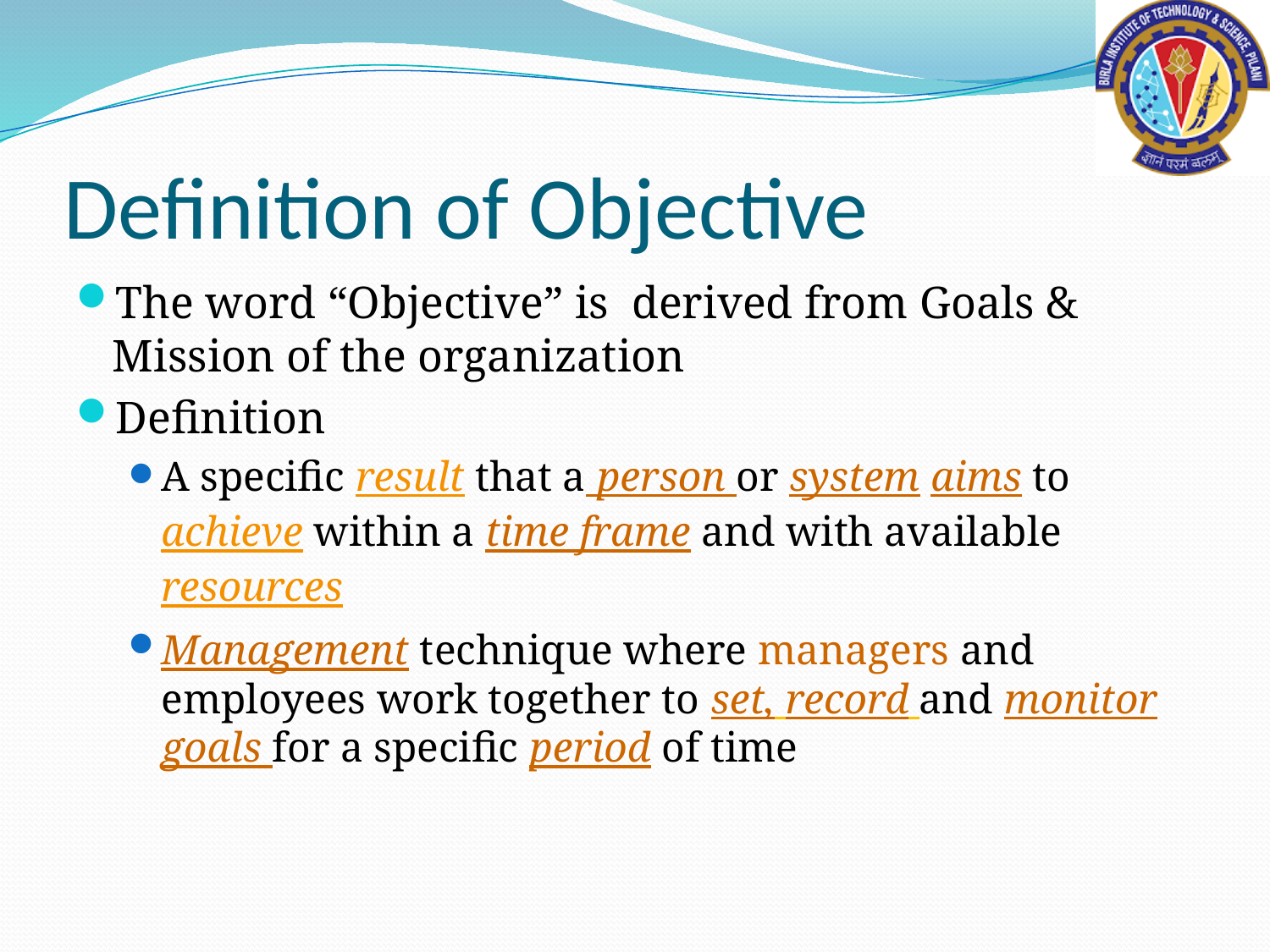

# Definition of Objective
The word “Objective” is  derived from Goals & Mission of the organization
Definition
A specific result that a person or system aims to achieve within a time frame and with available resources
Management technique where managers and employees work together to set, record and monitor goals for a specific period of time